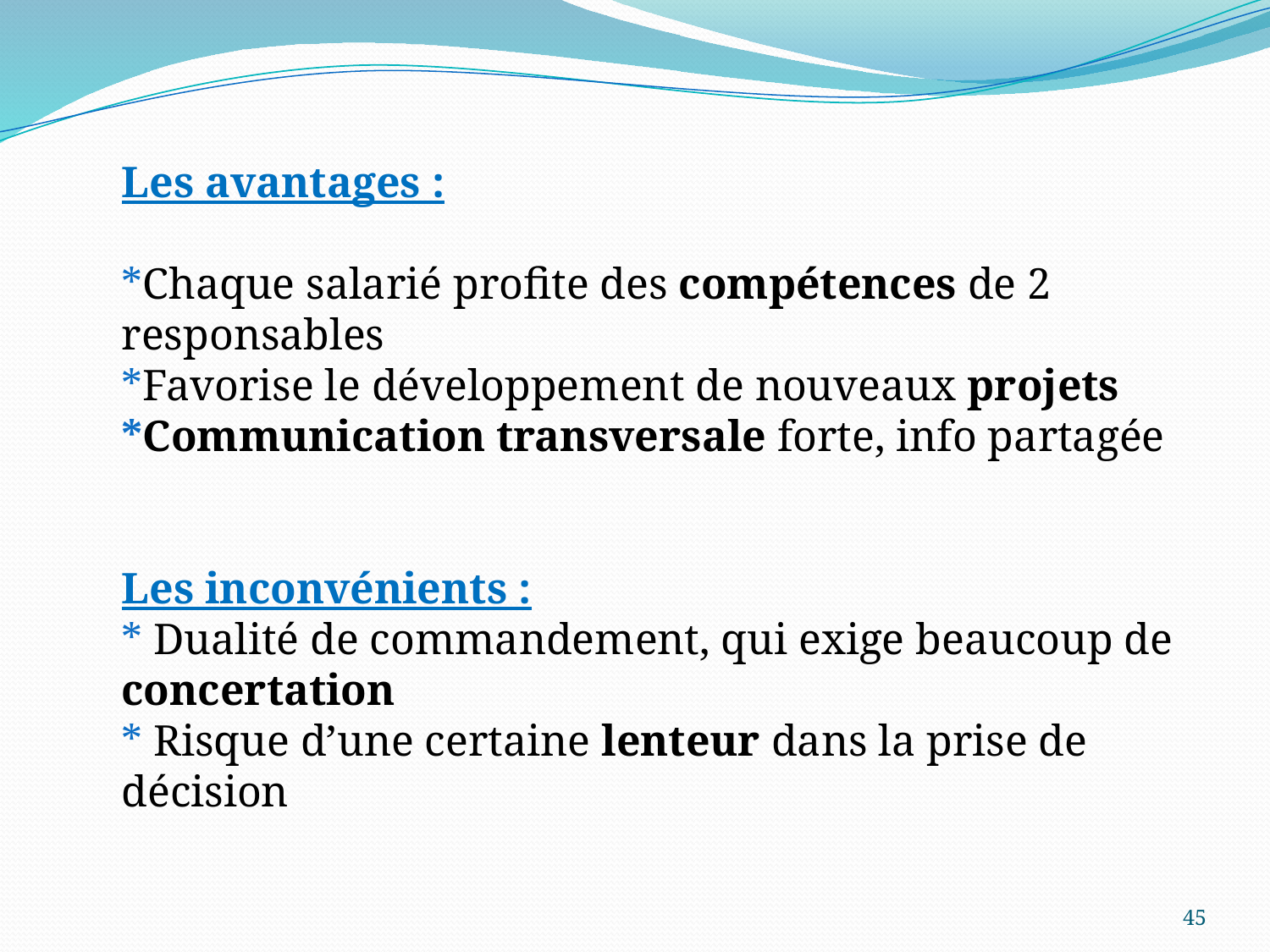

Les avantages :

*Chaque salarié profite des compétences de 2 responsables
*Favorise le développement de nouveaux projets
*Communication transversale forte, info partagée

Les inconvénients :
* Dualité de commandement, qui exige beaucoup de concertation
* Risque d’une certaine lenteur dans la prise de décision

45